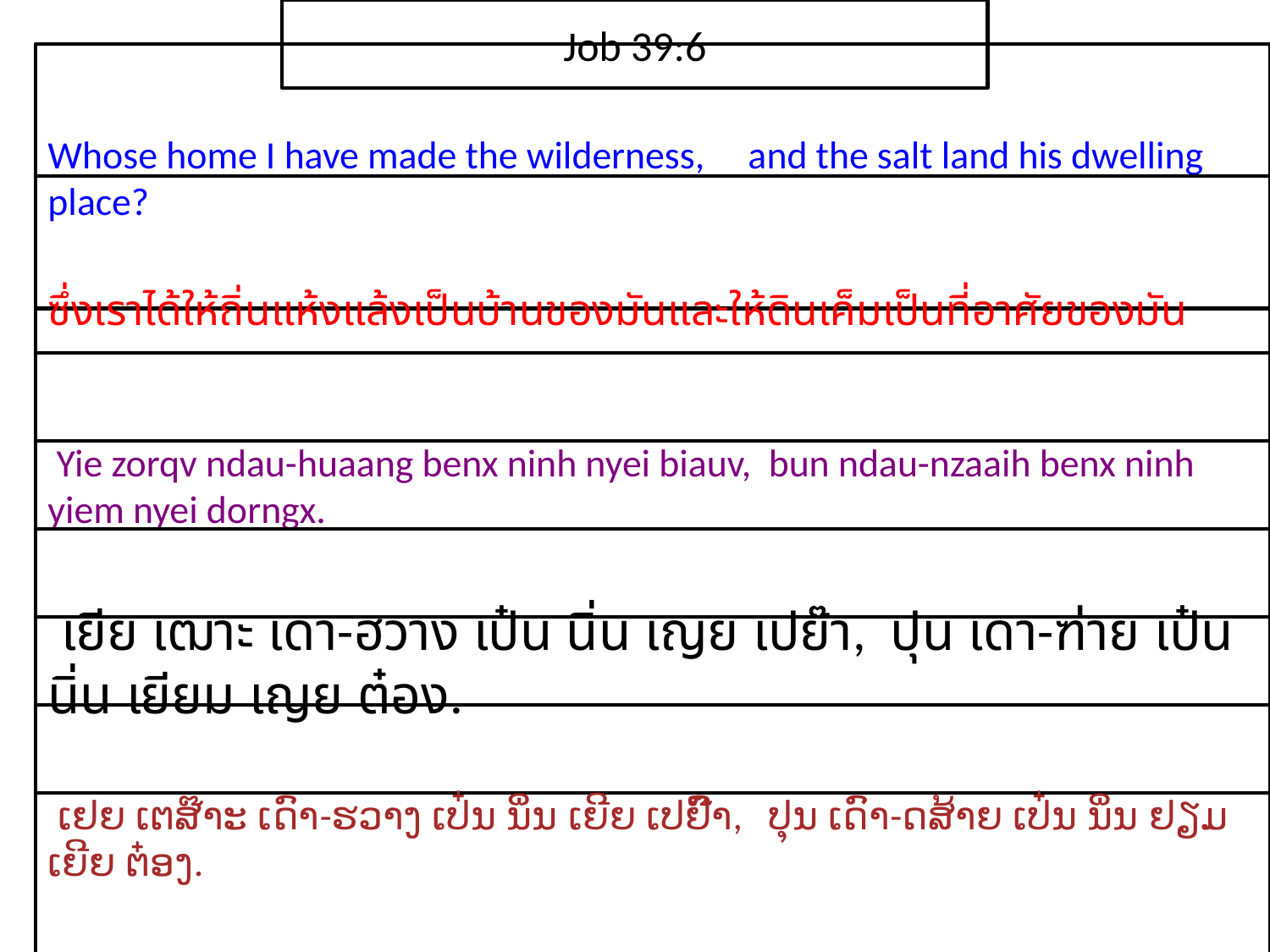

Job 39:6
Whose home I have made the wilderness,     and the salt land his dwelling place?
ซึ่ง​เรา​ได้​ให้​ถิ่น​แห้ง​แล้ง​เป็น​บ้าน​ของ​มันและ​ให้​ดิน​เค็ม​เป็น​ที่​อาศัย​ของ​มัน
 Yie zorqv ndau-huaang benx ninh nyei biauv,  bun ndau-nzaaih benx ninh yiem nyei dorngx.
 เยีย เฒาะ เดา-ฮวาง เป๋น นิ่น เญย เปย๊า,  ปุน เดา-ฑ่าย เป๋น นิ่น เยียม เญย ต๋อง.
 ເຢຍ ເຕສ໊າະ ເດົາ-ຮວາງ ເປ໋ນ ນິ່ນ ເຍີຍ ເປຢົ໊າ,   ປຸນ ເດົາ-ດສ້າຍ ເປ໋ນ ນິ່ນ ຢຽມ ເຍີຍ ຕ໋ອງ.